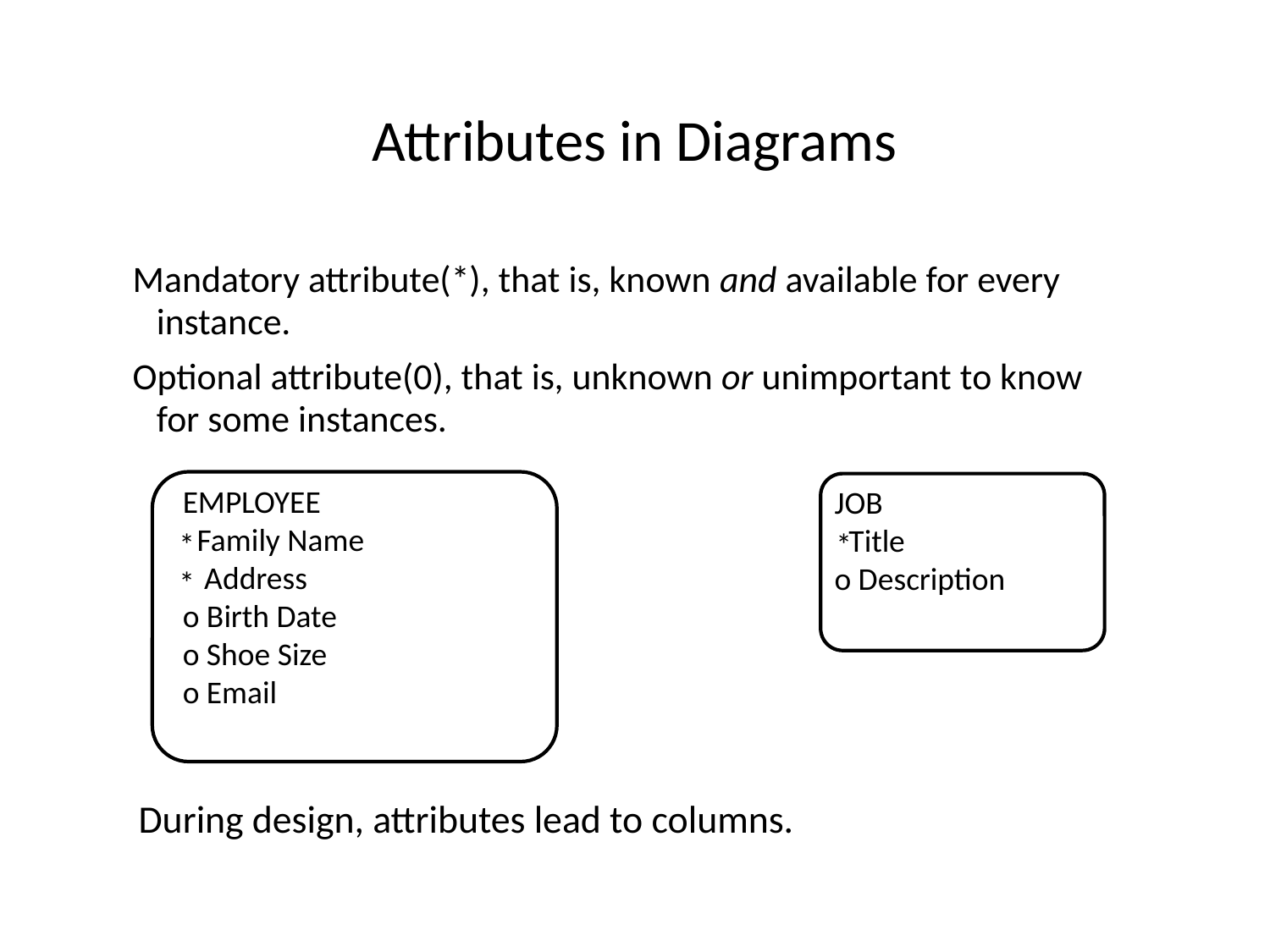

# Attributes in Diagrams
Mandatory attribute(*), that is, known and available for every instance.
Optional attribute(0), that is, unknown or unimportant to know for some instances.

EMPLOYEE
  Family Name
   Address
o Birth Date
o Shoe Size
o Email
JOB
  Title
o Description
**
*
During design, attributes lead to columns.